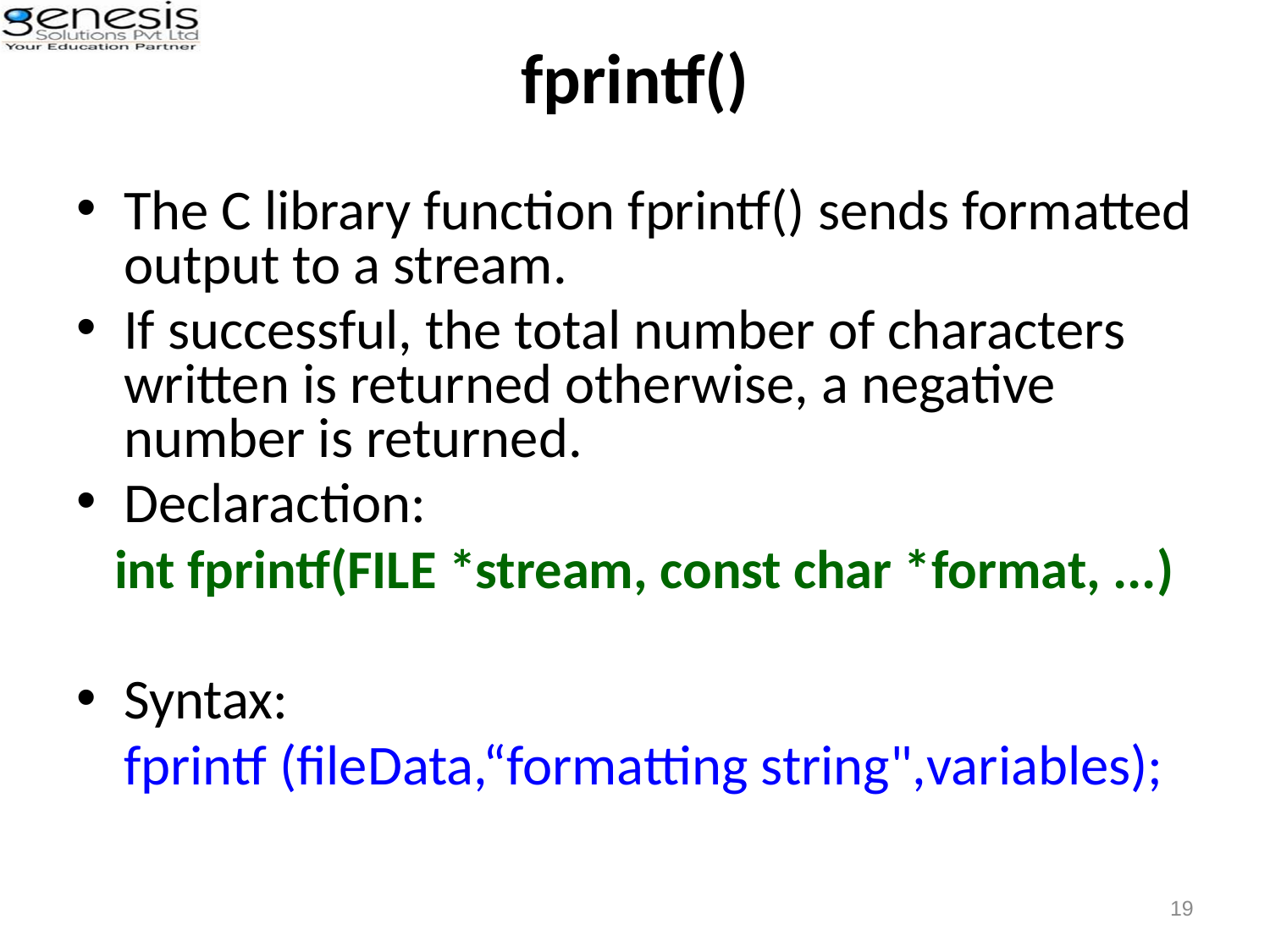

# fprintf()
The C library function fprintf() sends formatted output to a stream.
If successful, the total number of characters written is returned otherwise, a negative number is returned.
Declaraction:
   int fprintf(FILE *stream, const char *format, ...)

Syntax:
	fprintf (fileData,“formatting string",variables);

19